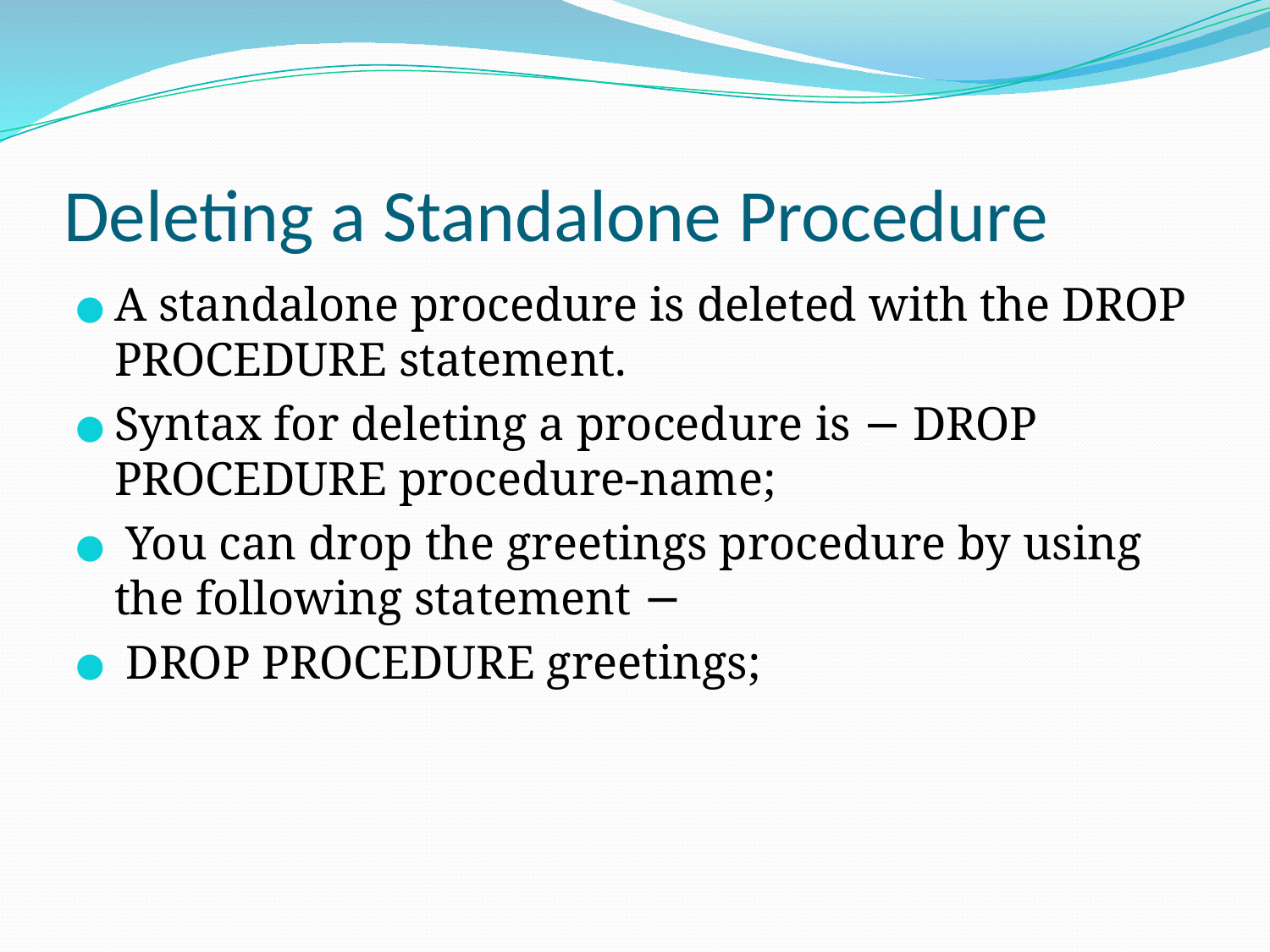

# Deleting a Standalone Procedure
A standalone procedure is deleted with the DROP PROCEDURE statement.
Syntax for deleting a procedure is − DROP PROCEDURE procedure-name;
 You can drop the greetings procedure by using the following statement −
 DROP PROCEDURE greetings;